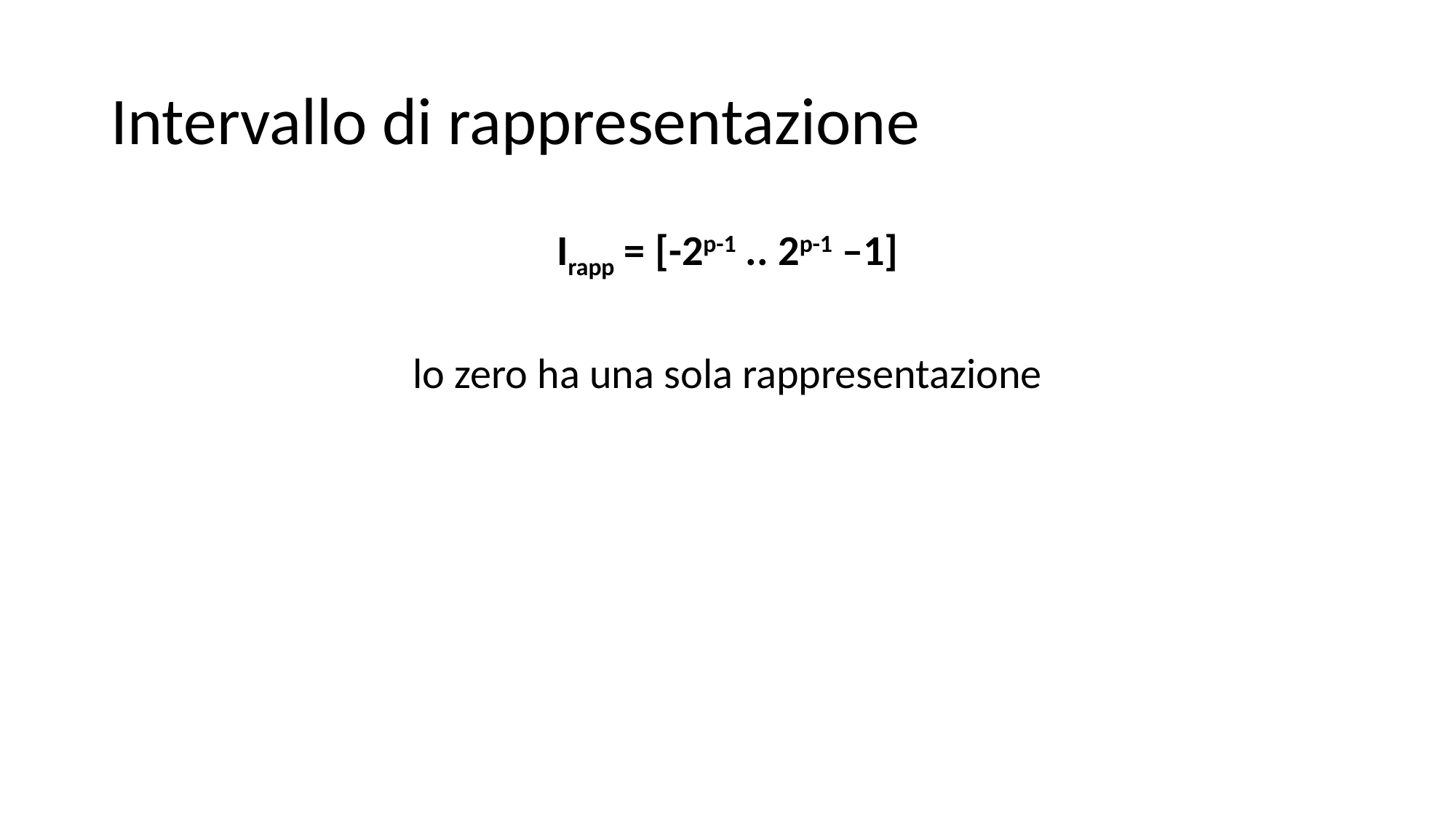

# Intervallo di rappresentazione
Irapp = [-2p-1 .. 2p-1 –1]

lo zero ha una sola rappresentazione